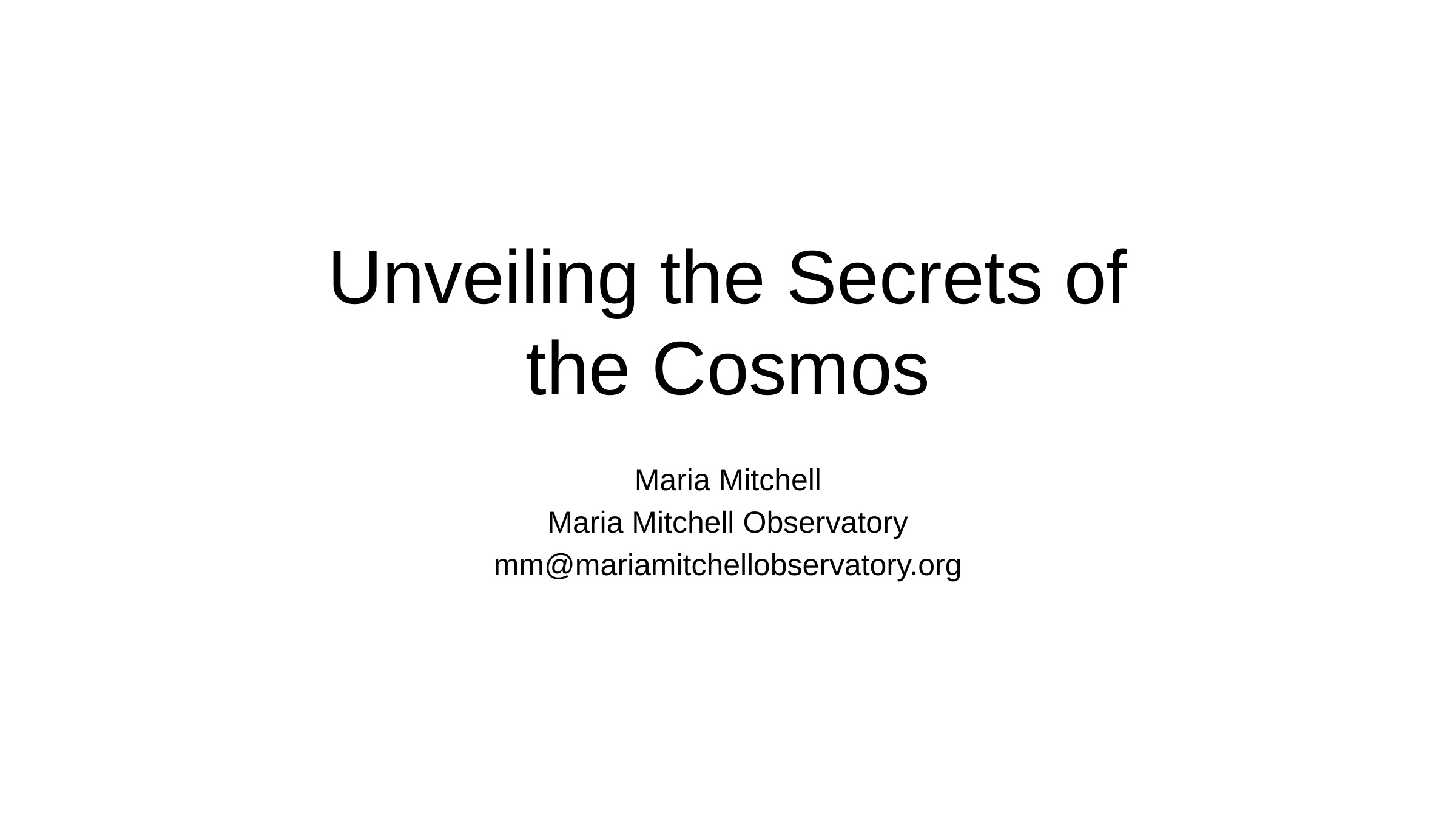

# Unveiling the Secrets of the Cosmos
Maria Mitchell
Maria Mitchell Observatory
mm@mariamitchellobservatory.org